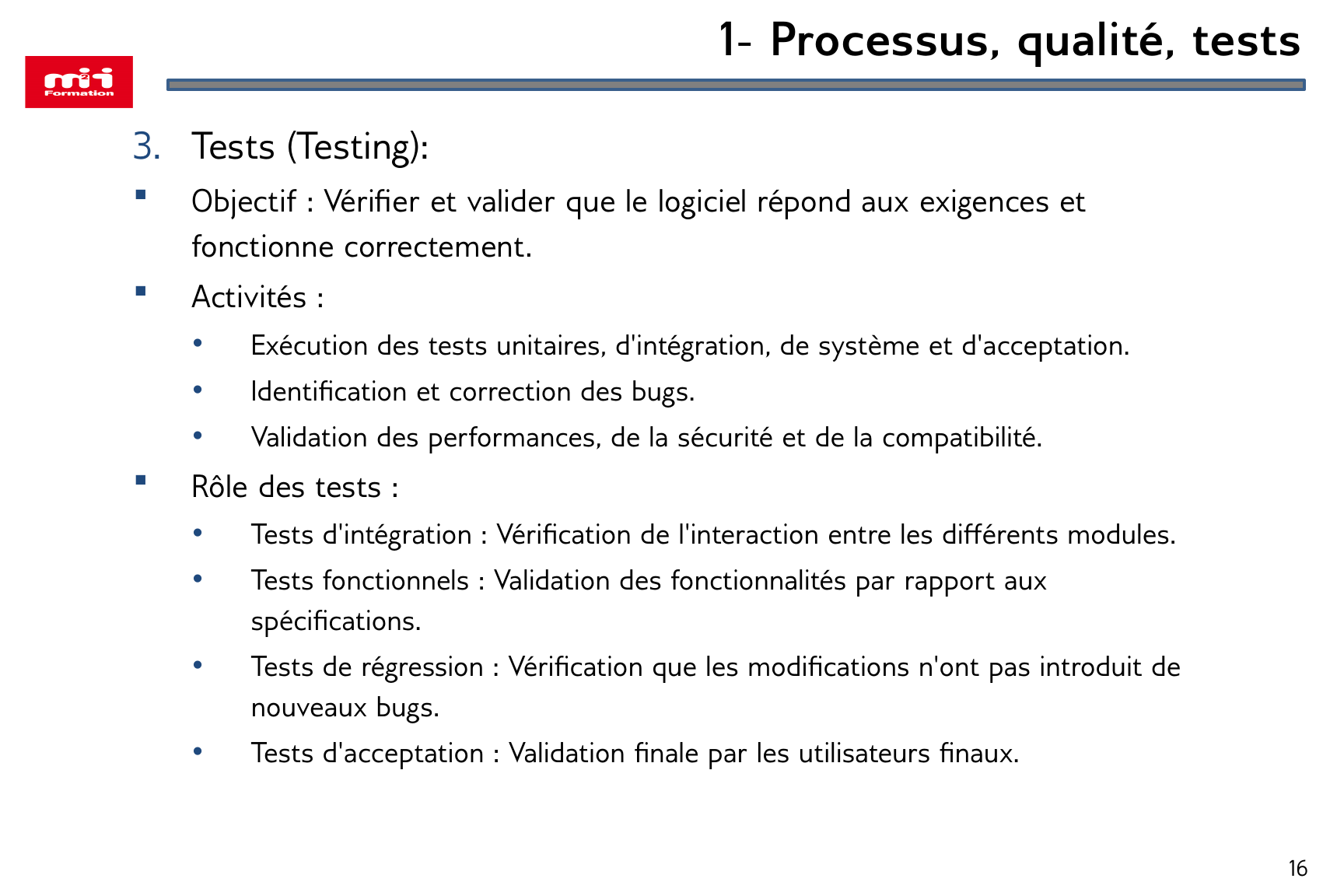

1- Processus, qualité, tests
Tests (Testing):
Objectif : Vérifier et valider que le logiciel répond aux exigences et fonctionne correctement.
Activités :
Exécution des tests unitaires, d'intégration, de système et d'acceptation.
Identification et correction des bugs.
Validation des performances, de la sécurité et de la compatibilité.
Rôle des tests :
Tests d'intégration : Vérification de l'interaction entre les différents modules.
Tests fonctionnels : Validation des fonctionnalités par rapport aux spécifications.
Tests de régression : Vérification que les modifications n'ont pas introduit de nouveaux bugs.
Tests d'acceptation : Validation finale par les utilisateurs finaux.
16